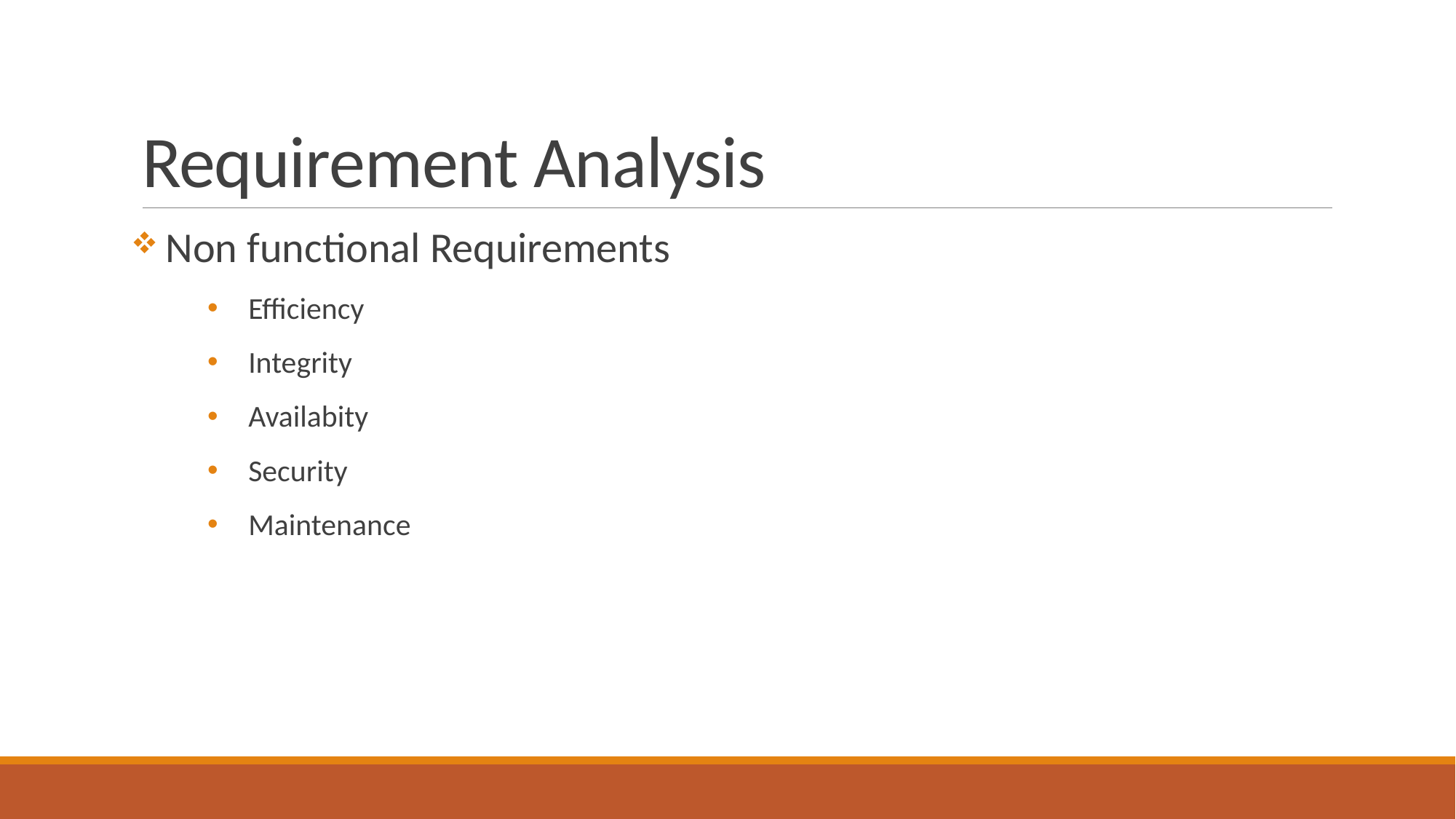

# Requirement Analysis
 Non functional Requirements
Efficiency
Integrity
Availabity
Security
Maintenance